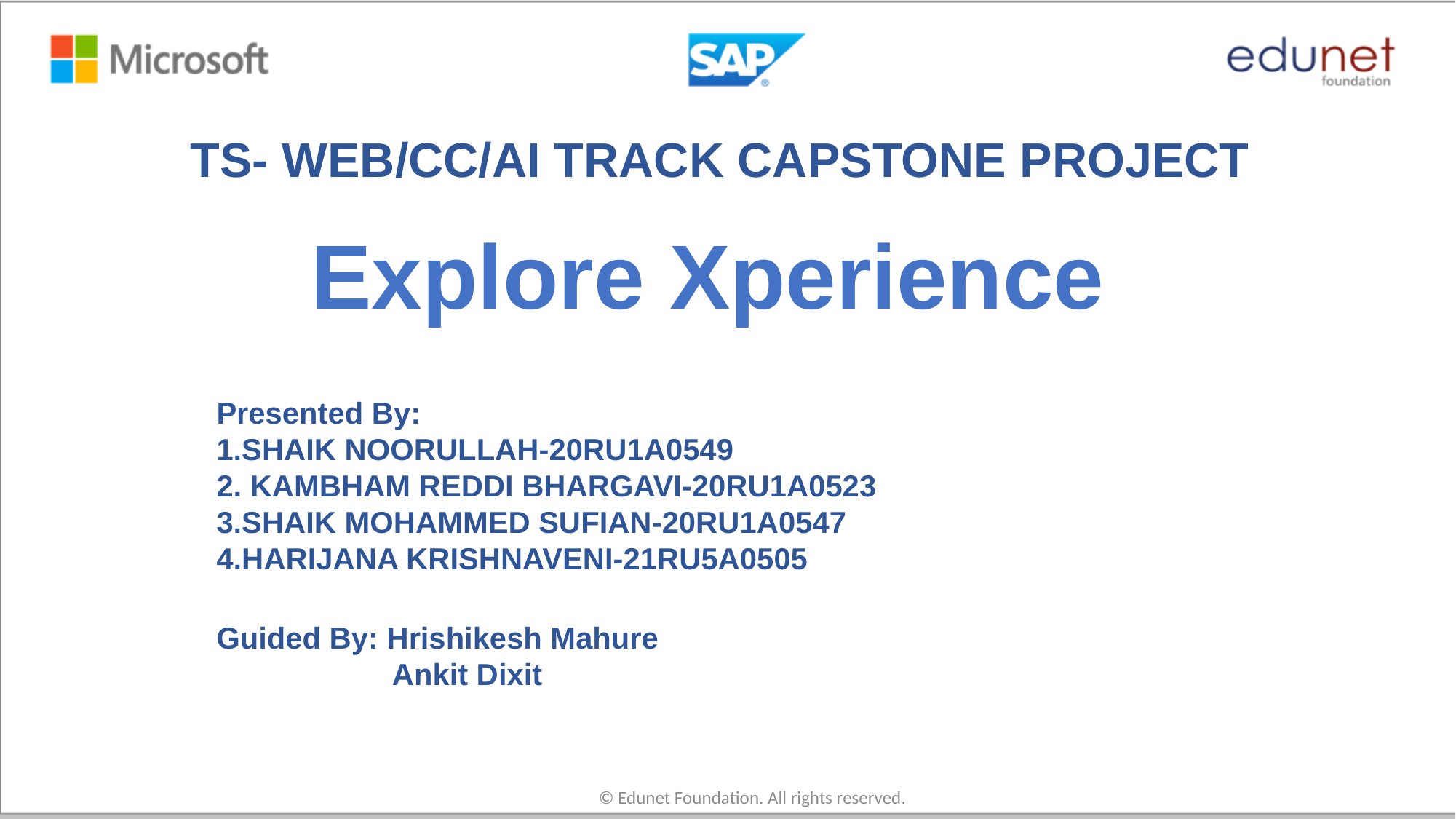

TS- WEB/CC/AI TRACK CAPSTONE PROJECT
# Explore Xperience
Presented By:
1.SHAIK NOORULLAH-20RU1A0549
2. KAMBHAM REDDI BHARGAVI-20RU1A0523
3.SHAIK MOHAMMED SUFIAN-20RU1A0547
4.HARIJANA KRISHNAVENI-21RU5A0505
Guided By: Hrishikesh Mahure
                     Ankit Dixit
© Edunet Foundation. All rights reserved.